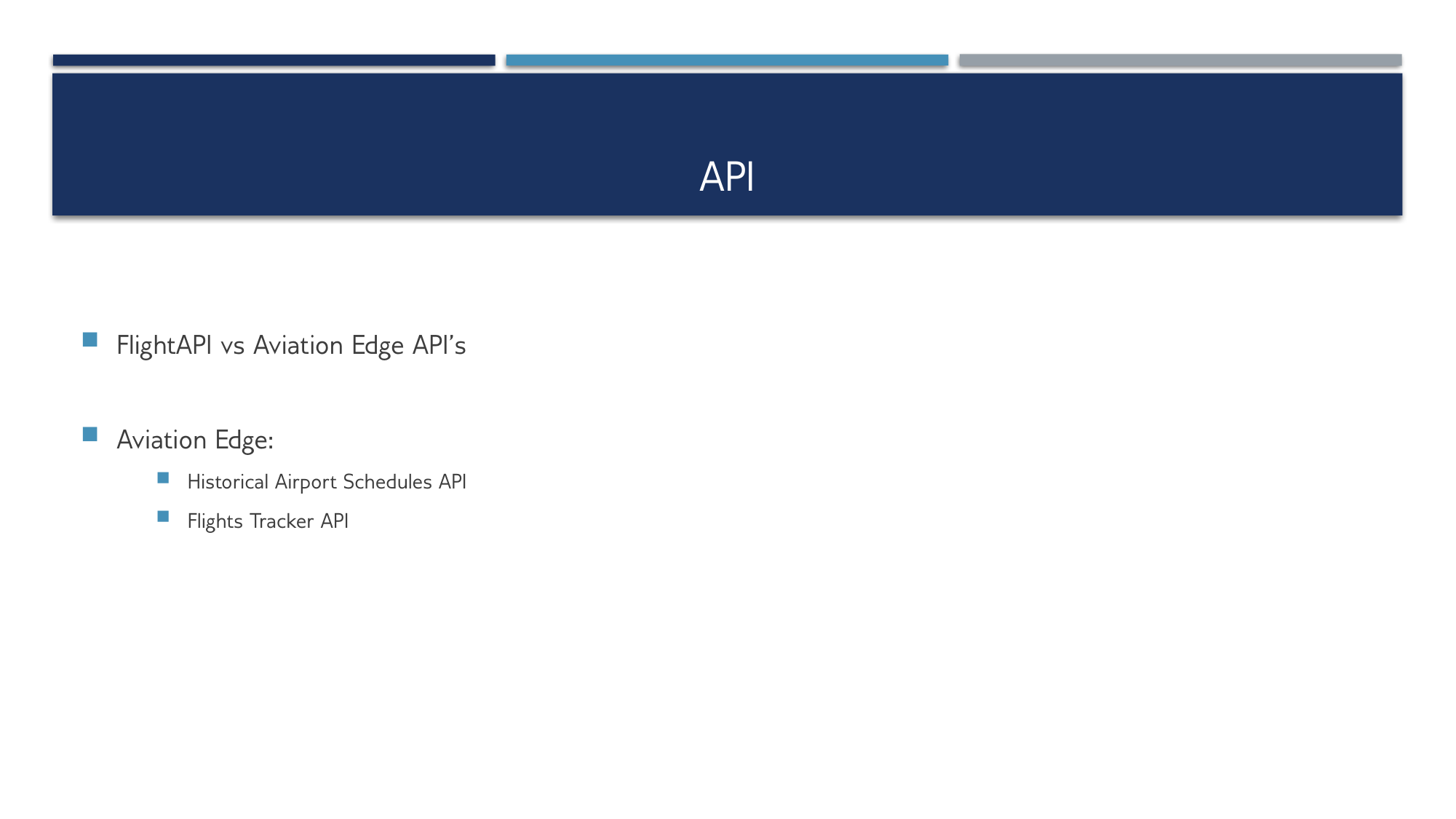

# API
FlightAPI vs Aviation Edge API’s

Aviation Edge:
Historical Airport Schedules API
Flights Tracker API